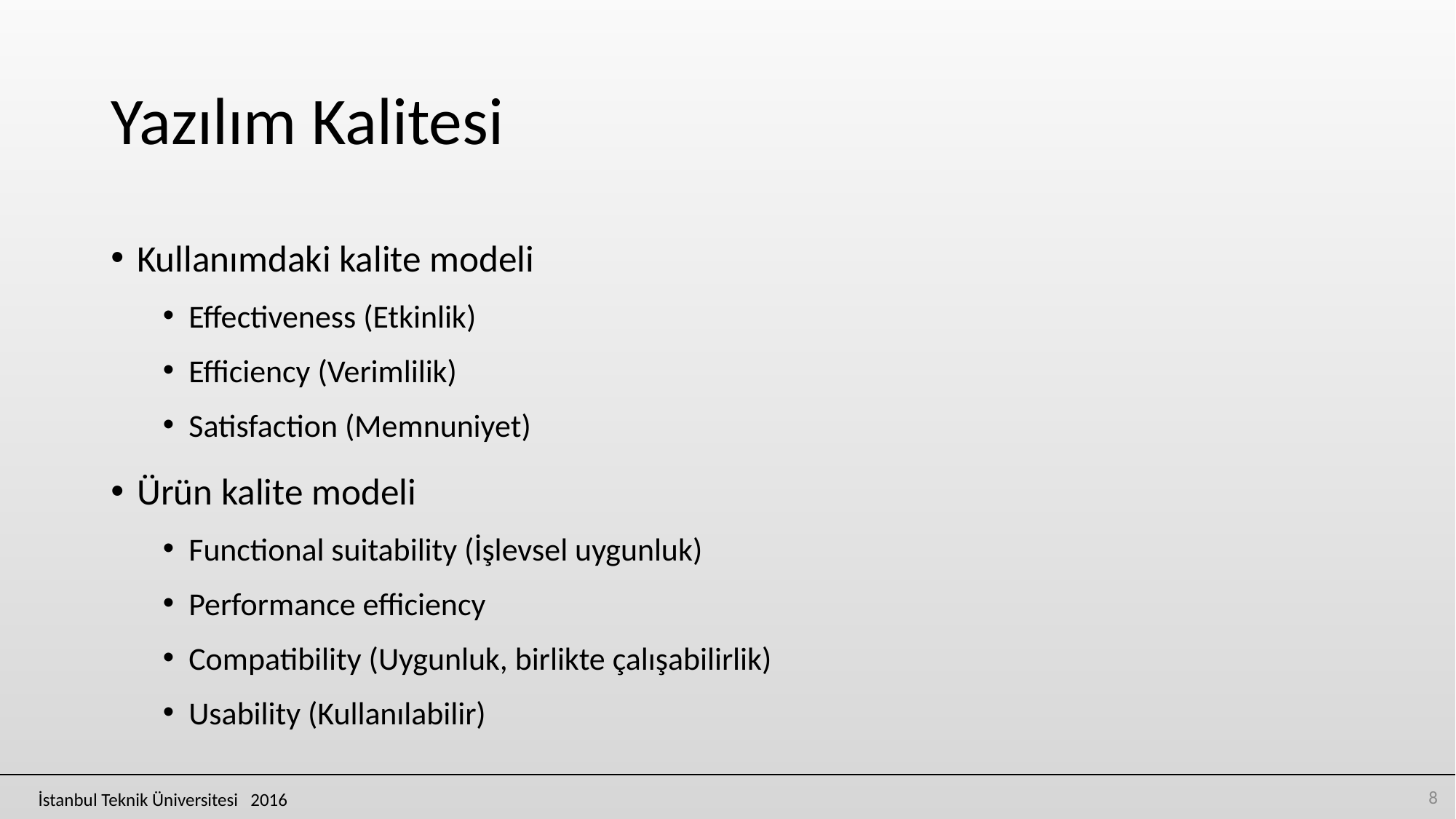

# Yazılım Kalitesi
Kullanımdaki kalite modeli
Effectiveness (Etkinlik)
Efficiency (Verimlilik)
Satisfaction (Memnuniyet)
Ürün kalite modeli
Functional suitability (İşlevsel uygunluk)
Performance efficiency
Compatibility (Uygunluk, birlikte çalışabilirlik)
Usability (Kullanılabilir)
8
İstanbul Teknik Üniversitesi   2016